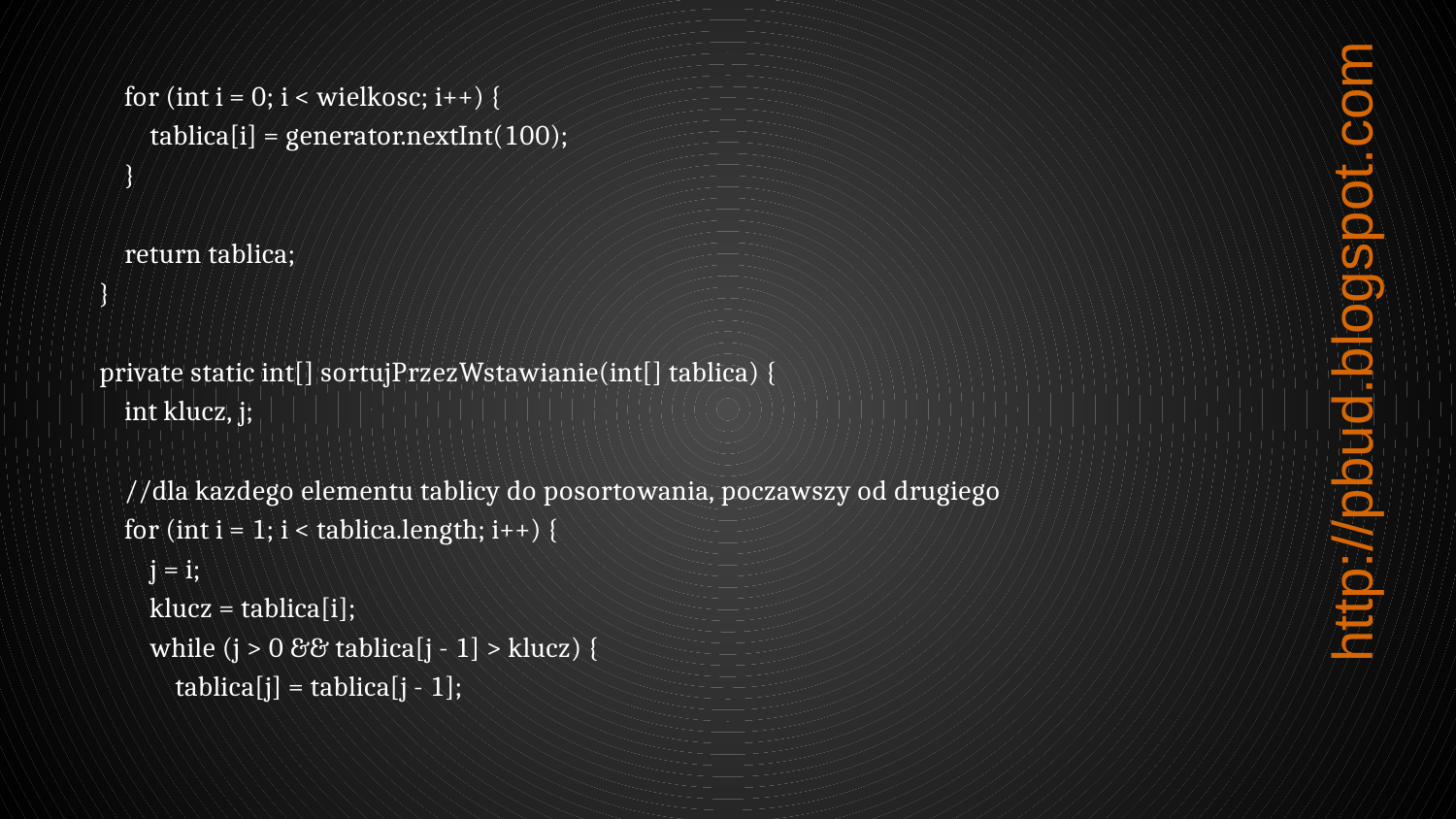

for (int i = 0; i < wielkosc; i++) {
            tablica[i] = generator.nextInt(100);
        }

        return tablica;
    }

    private static int[] sortujPrzezWstawianie(int[] tablica) {
        int klucz, j;

        //dla kazdego elementu tablicy do posortowania, poczawszy od drugiego
        for (int i = 1; i < tablica.length; i++) {
            j = i;
            klucz = tablica[i];
            while (j > 0 && tablica[j - 1] > klucz) {
                tablica[j] = tablica[j - 1];

http://pbud.blogspot.com